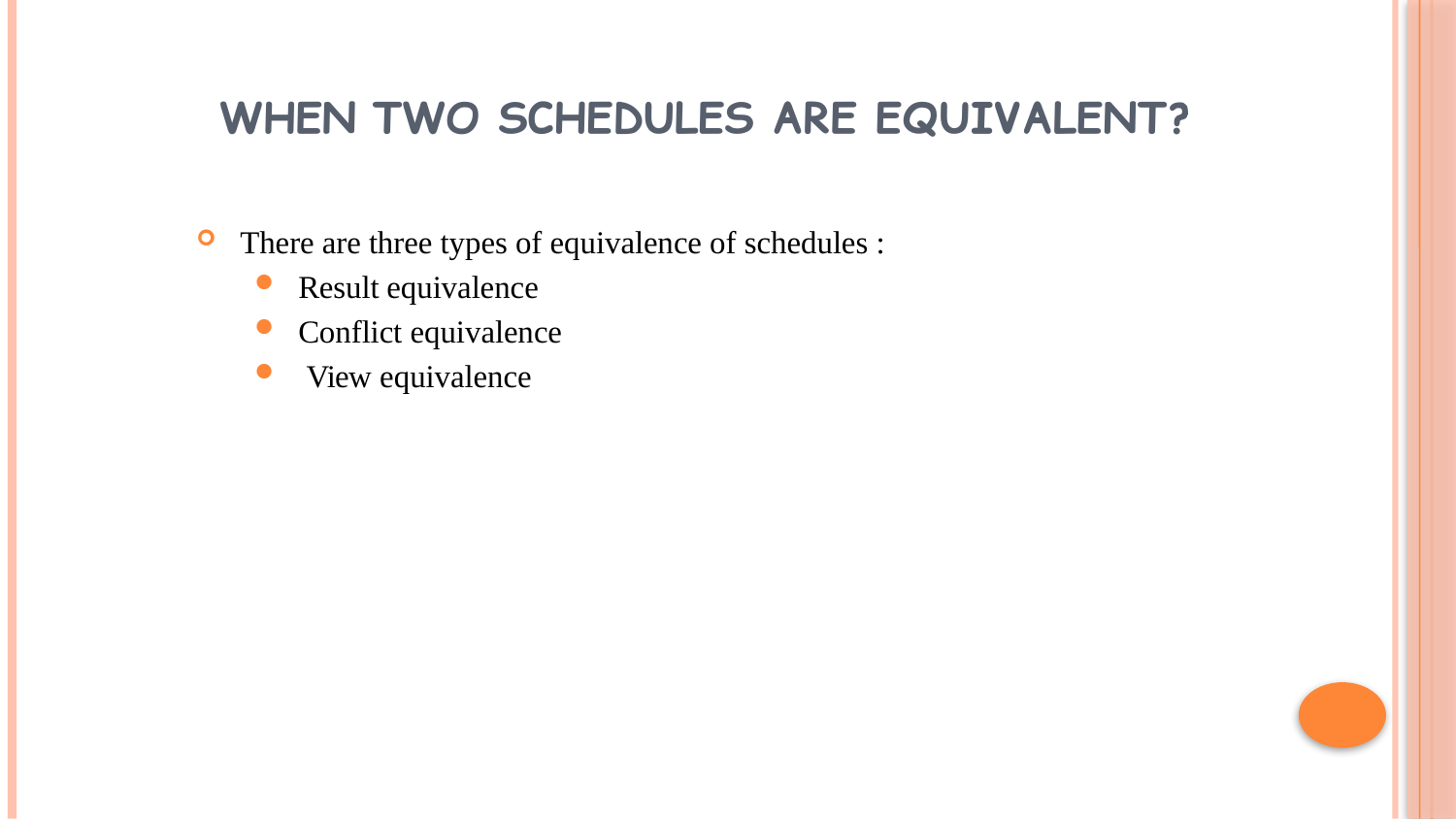

# When two schedules are equivalent?
There are three types of equivalence of schedules :
Result equivalence
Conflict equivalence
 View equivalence